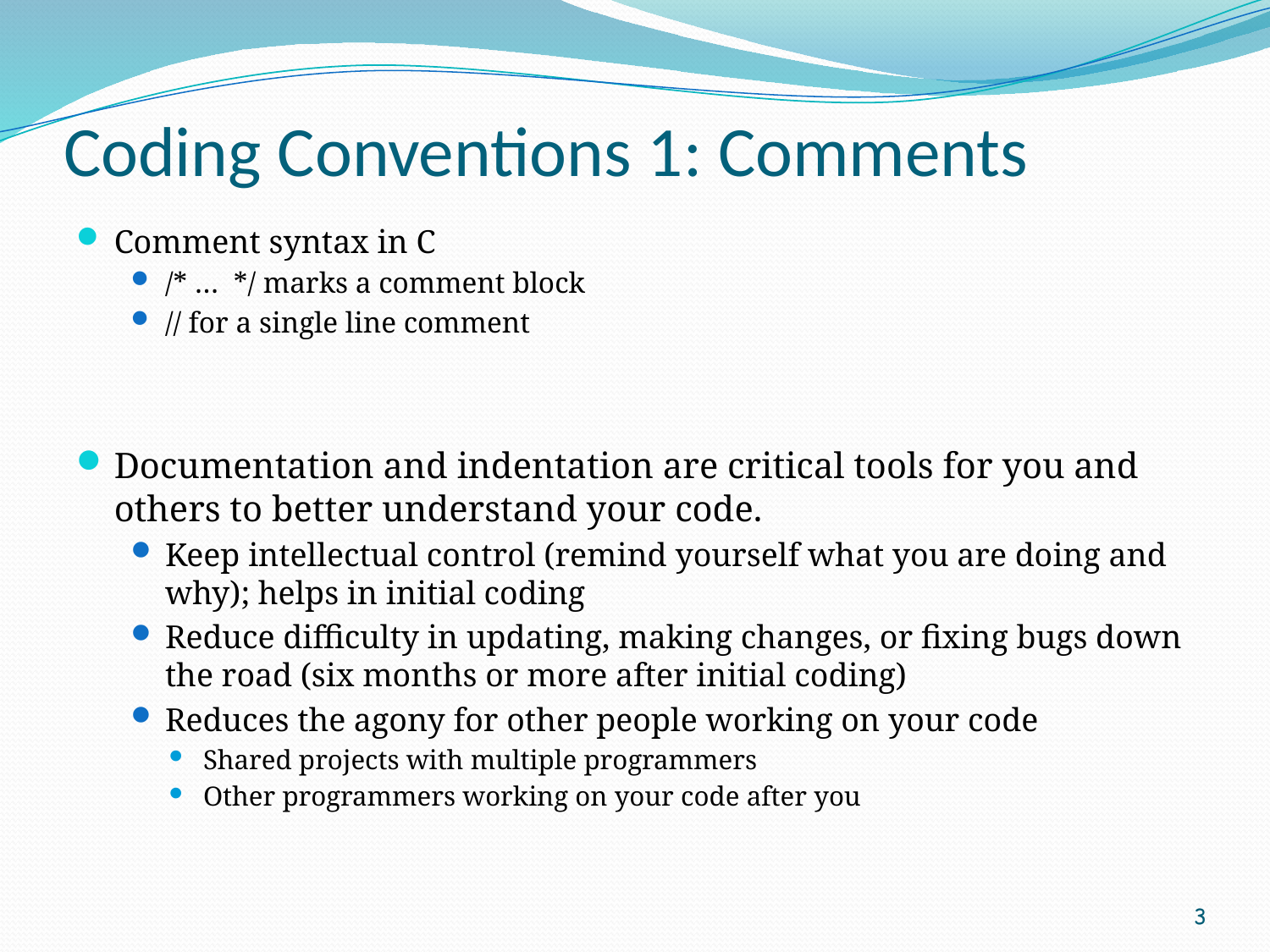

# Coding Conventions 1: Comments
Comment syntax in C
/* …  */ marks a comment block
// for a single line comment

Documentation and indentation are critical tools for you and others to better understand your code.
Keep intellectual control (remind yourself what you are doing and why); helps in initial coding
Reduce difficulty in updating, making changes, or fixing bugs down the road (six months or more after initial coding)
Reduces the agony for other people working on your code
Shared projects with multiple programmers
Other programmers working on your code after you

3